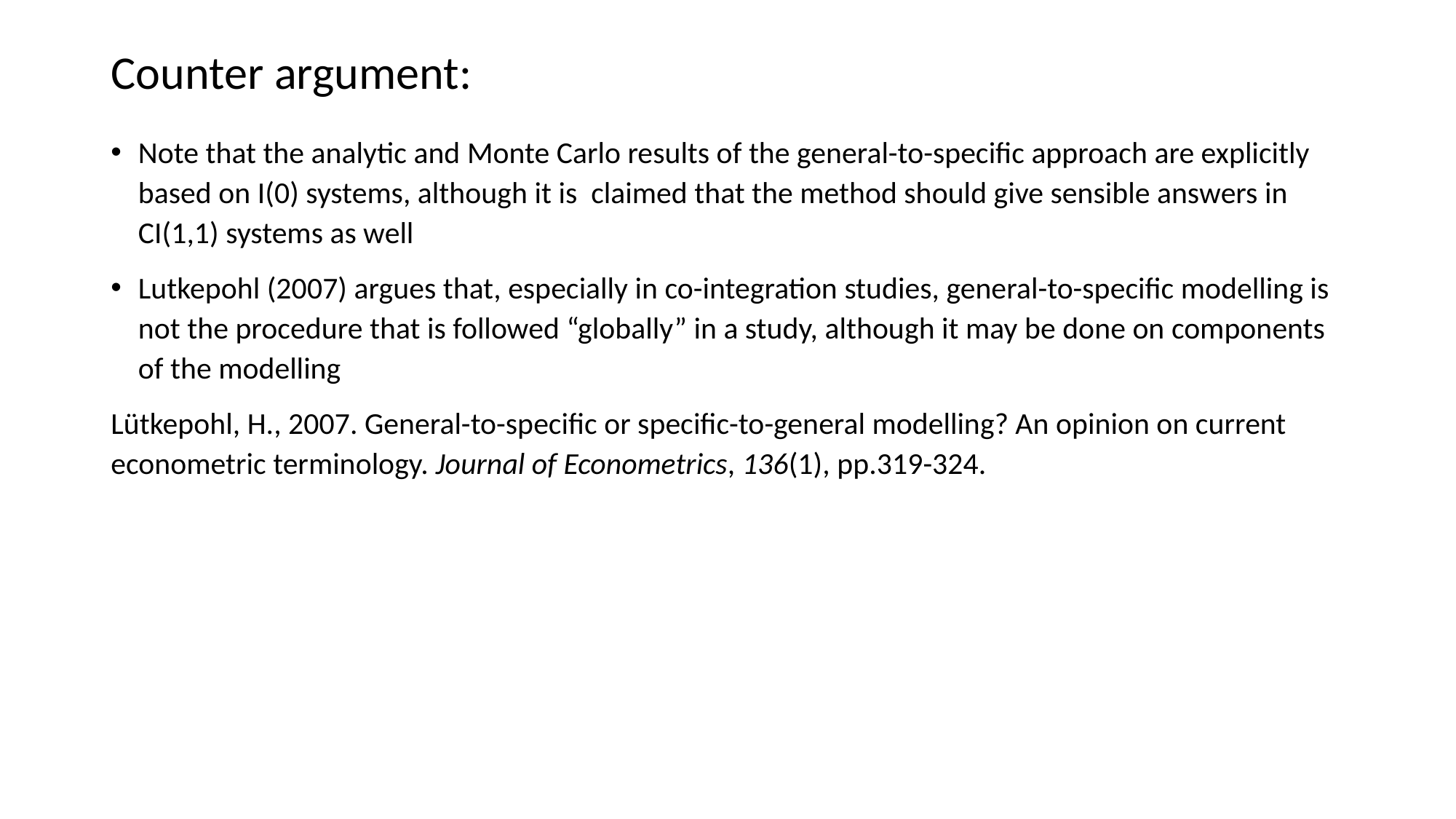

# Counter argument:
Note that the analytic and Monte Carlo results of the general-to-specific approach are explicitly based on I(0) systems, although it is  claimed that the method should give sensible answers in CI(1,1) systems as well
Lutkepohl (2007) argues that, especially in co-integration studies, general-to-specific modelling is not the procedure that is followed “globally” in a study, although it may be done on components of the modelling
Lütkepohl, H., 2007. General-to-specific or specific-to-general modelling? An opinion on current 	econometric terminology. Journal of Econometrics, 136(1), pp.319-324.